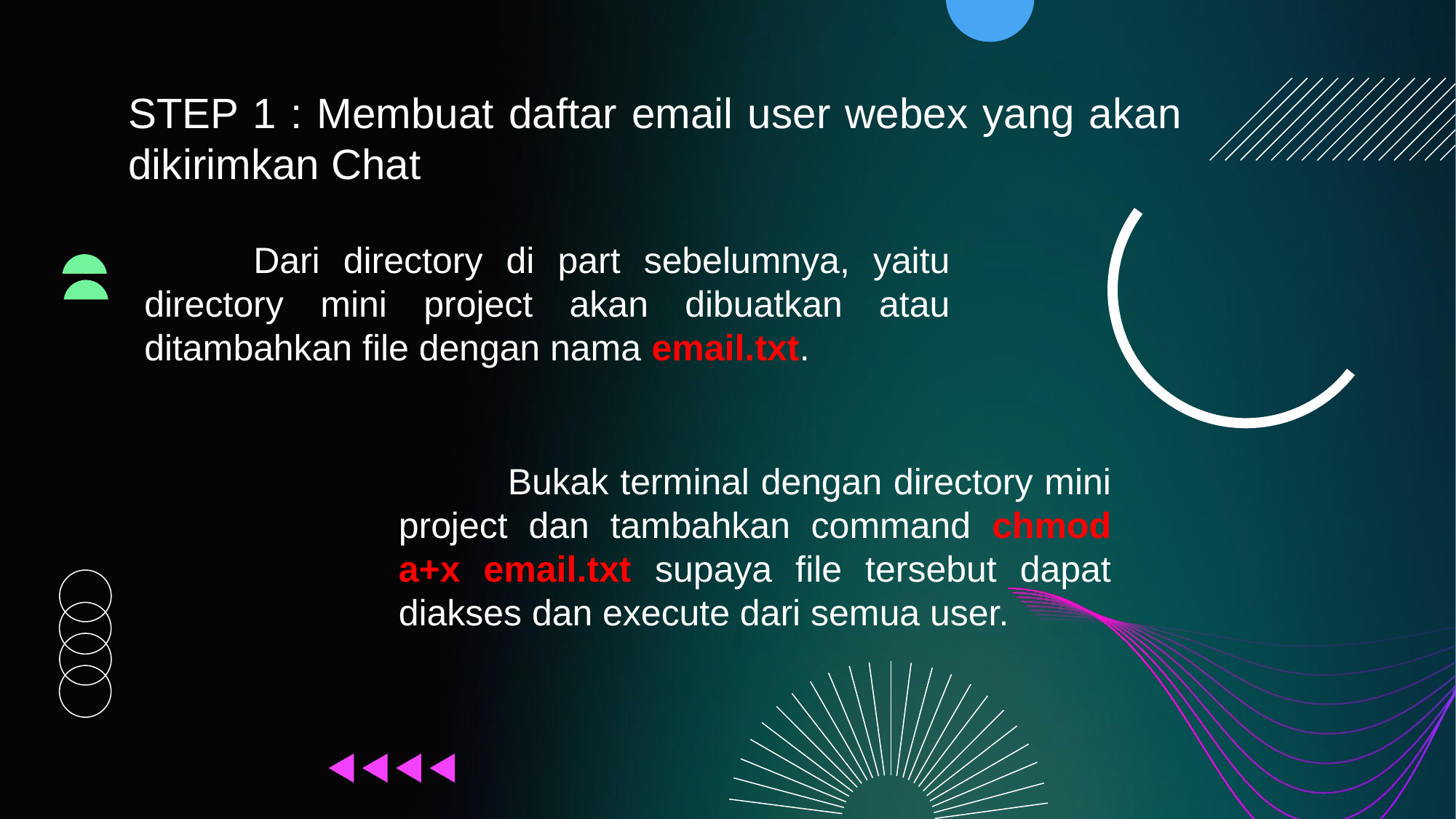

# STEP 1 : Membuat daftar email user webex yang akan dikirimkan Chat

	Dari directory di part sebelumnya, yaitu directory mini project akan dibuatkan atau ditambahkan file dengan nama email.txt.
	Bukak terminal dengan directory mini project dan tambahkan command chmod a+x email.txt supaya file tersebut dapat diakses dan execute dari semua user.